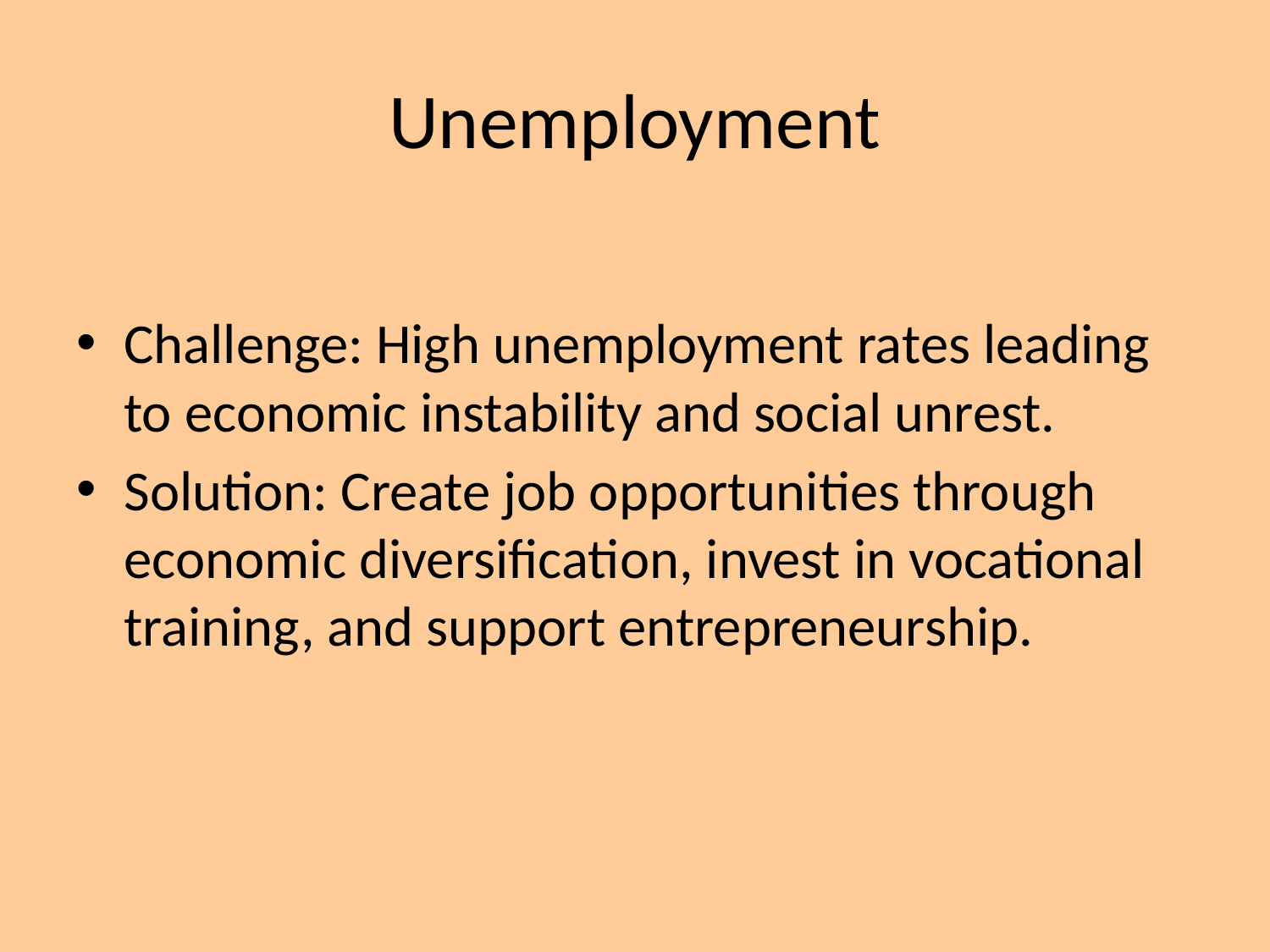

# Unemployment

Challenge: High unemployment rates leading to economic instability and social unrest.
Solution: Create job opportunities through economic diversification, invest in vocational training, and support entrepreneurship.